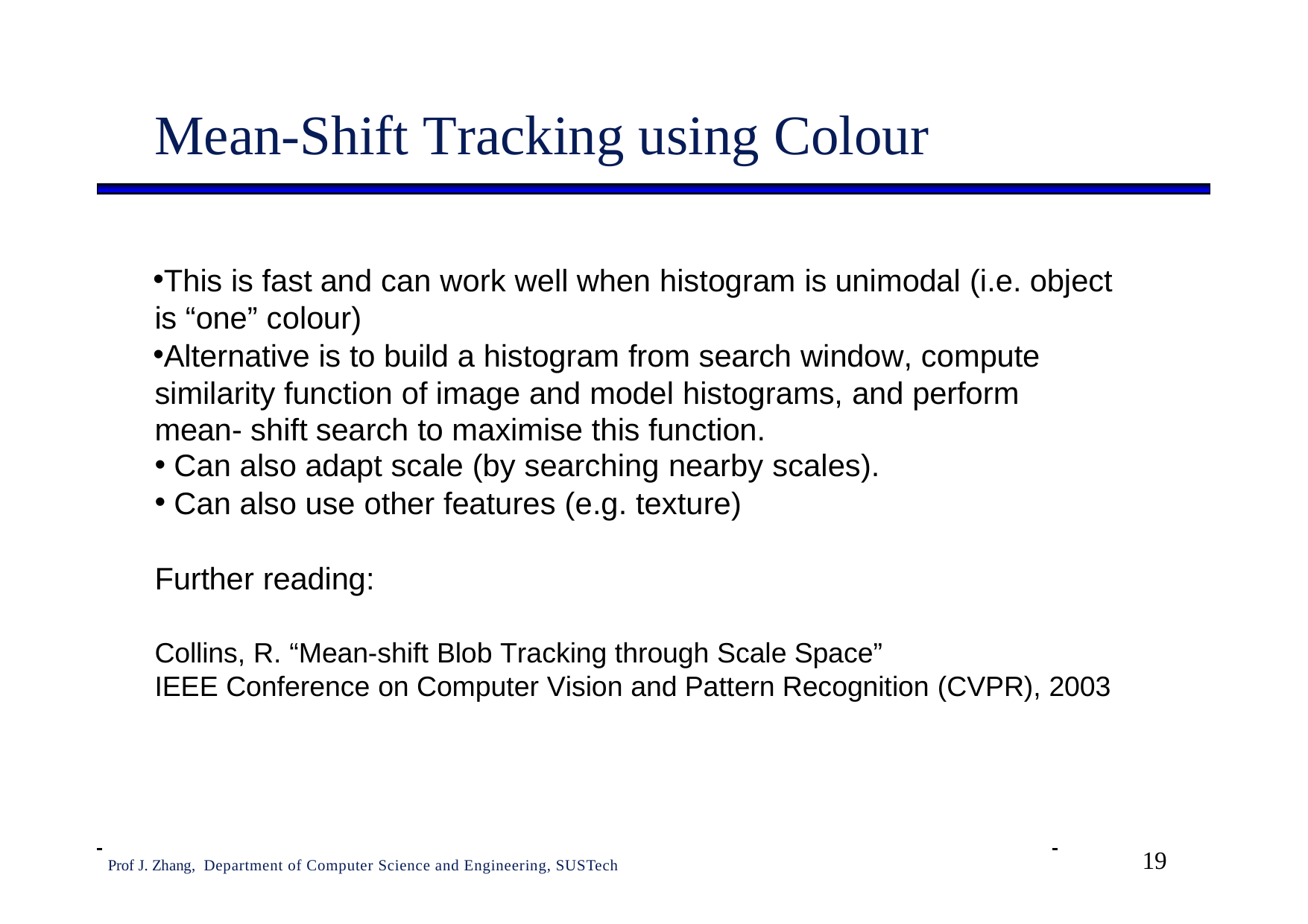

# Mean-Shift Tracking using Colour
This is fast and can work well when histogram is unimodal (i.e. object is “one” colour)
Alternative is to build a histogram from search window, compute similarity function of image and model histograms, and perform mean- shift search to maximise this function.
Can also adapt scale (by searching nearby scales).
Can also use other features (e.g. texture)

Further reading:

Collins, R. “Mean-shift Blob Tracking through Scale Space”
IEEE Conference on Computer Vision and Pattern Recognition (CVPR), 2003

19
Prof J. Zhang,  Department of Computer Science and Engineering, SUSTech